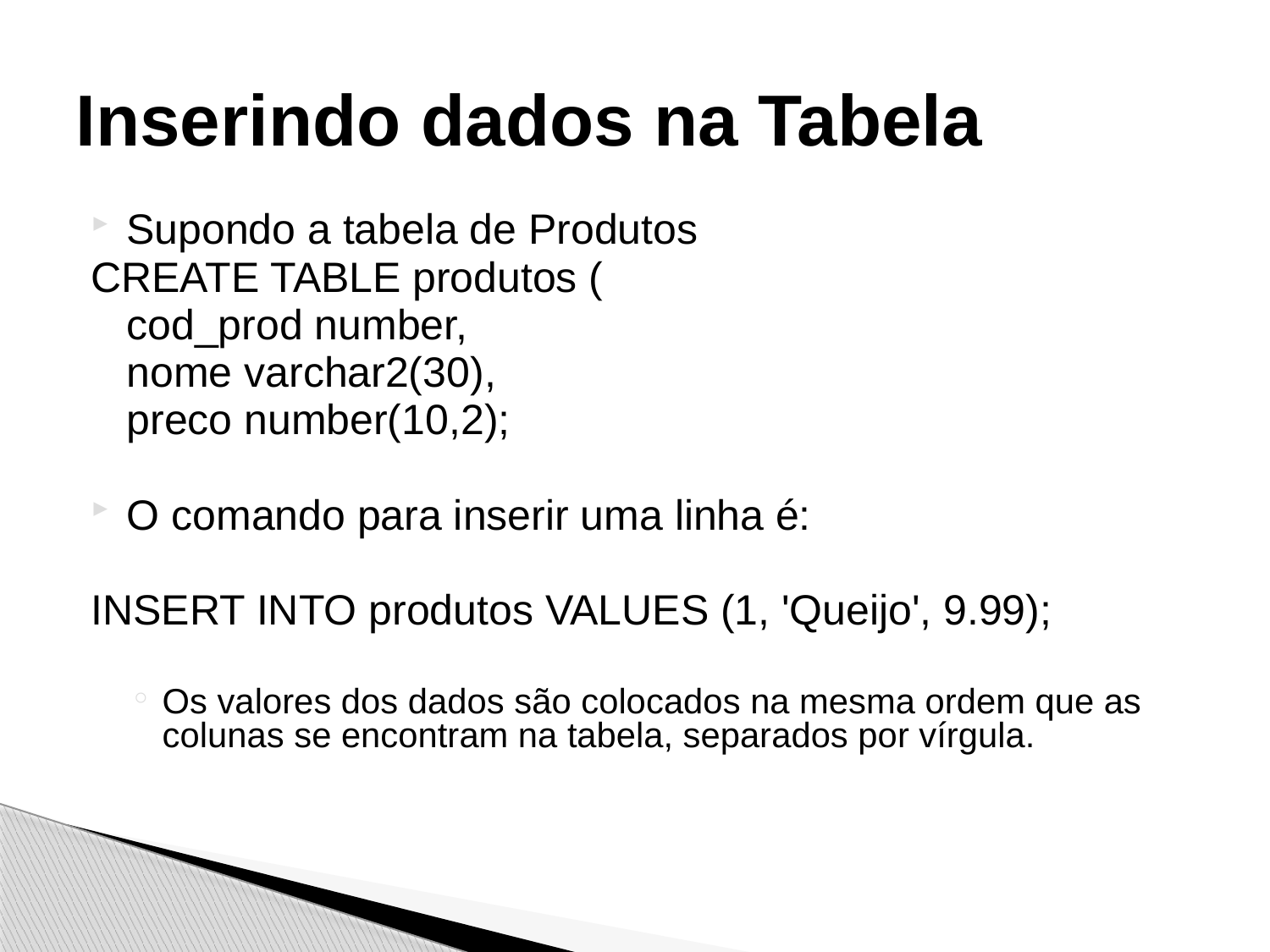

# Inserindo dados na Tabela
Supondo a tabela de Produtos
CREATE TABLE produtos (
   cod_prod number,
   nome varchar2(30),
   preco number(10,2);

O comando para inserir uma linha é:

INSERT INTO produtos VALUES (1, 'Queijo', 9.99);

Os valores dos dados são colocados na mesma ordem que as colunas se encontram na tabela, separados por vírgula.